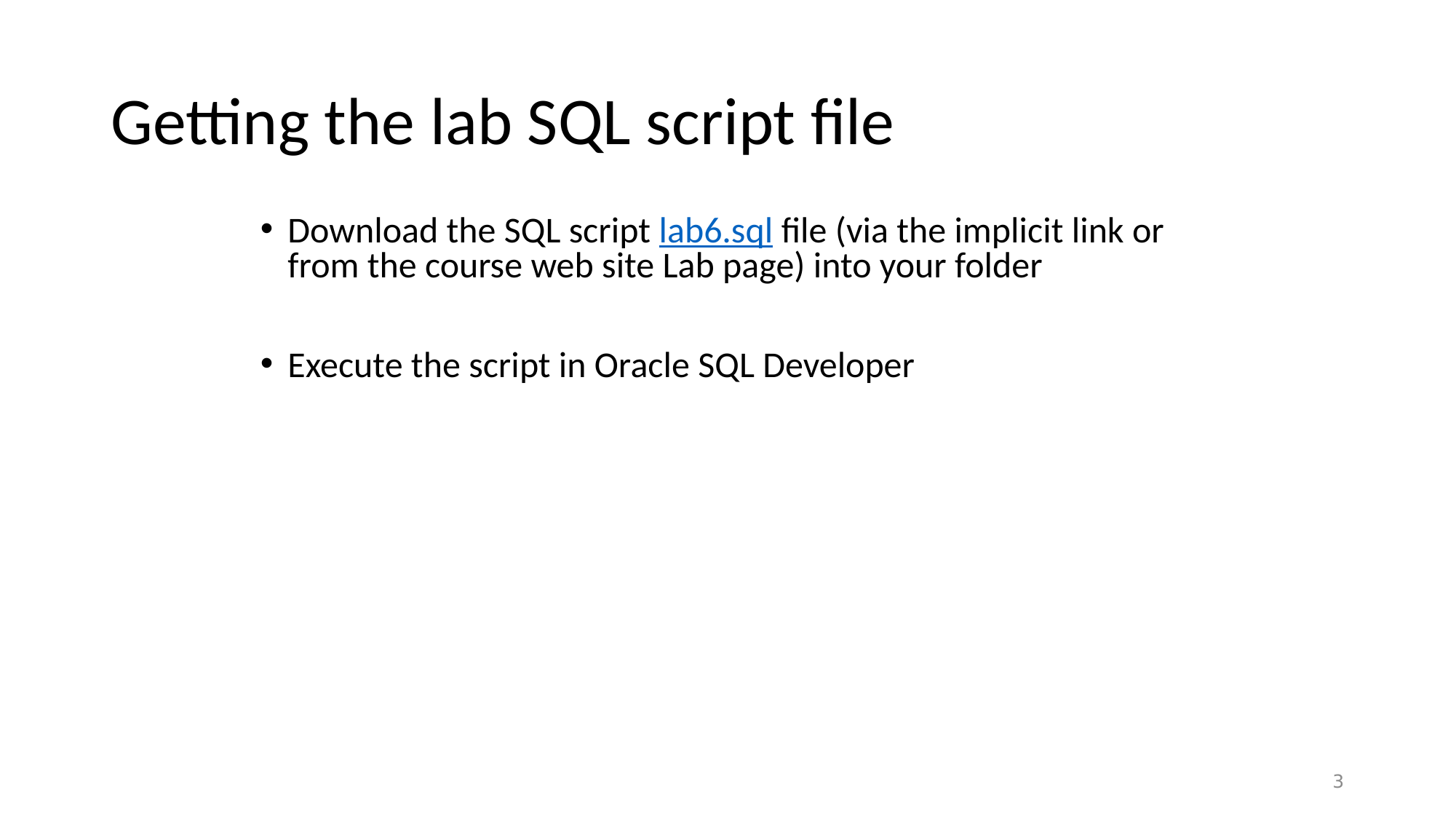

# Getting the lab SQL script file
Download the SQL script lab6.sql file (via the implicit link or from the course web site Lab page) into your folder

Execute the script in Oracle SQL Developer

3